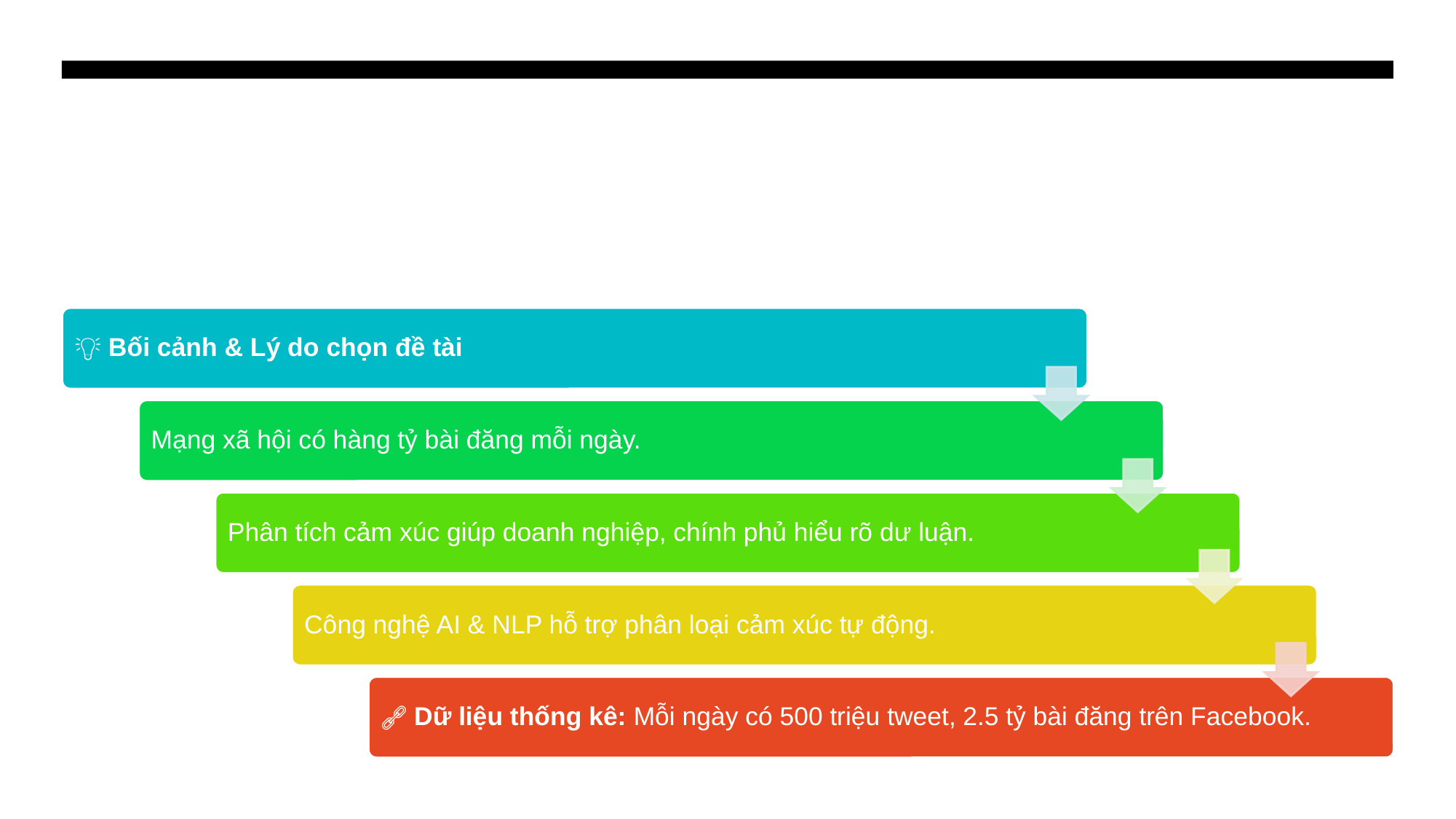

💡 Bối cảnh & Lý do chọn đề tài
Mạng xã hội có hàng tỷ bài đăng mỗi ngày.
Phân tích cảm xúc giúp doanh nghiệp, chính phủ hiểu rõ dư luận.
Công nghệ AI & NLP hỗ trợ phân loại cảm xúc tự động.
🔗 Dữ liệu thống kê: Mỗi ngày có 500 triệu tweet, 2.5 tỷ bài đăng trên Facebook.